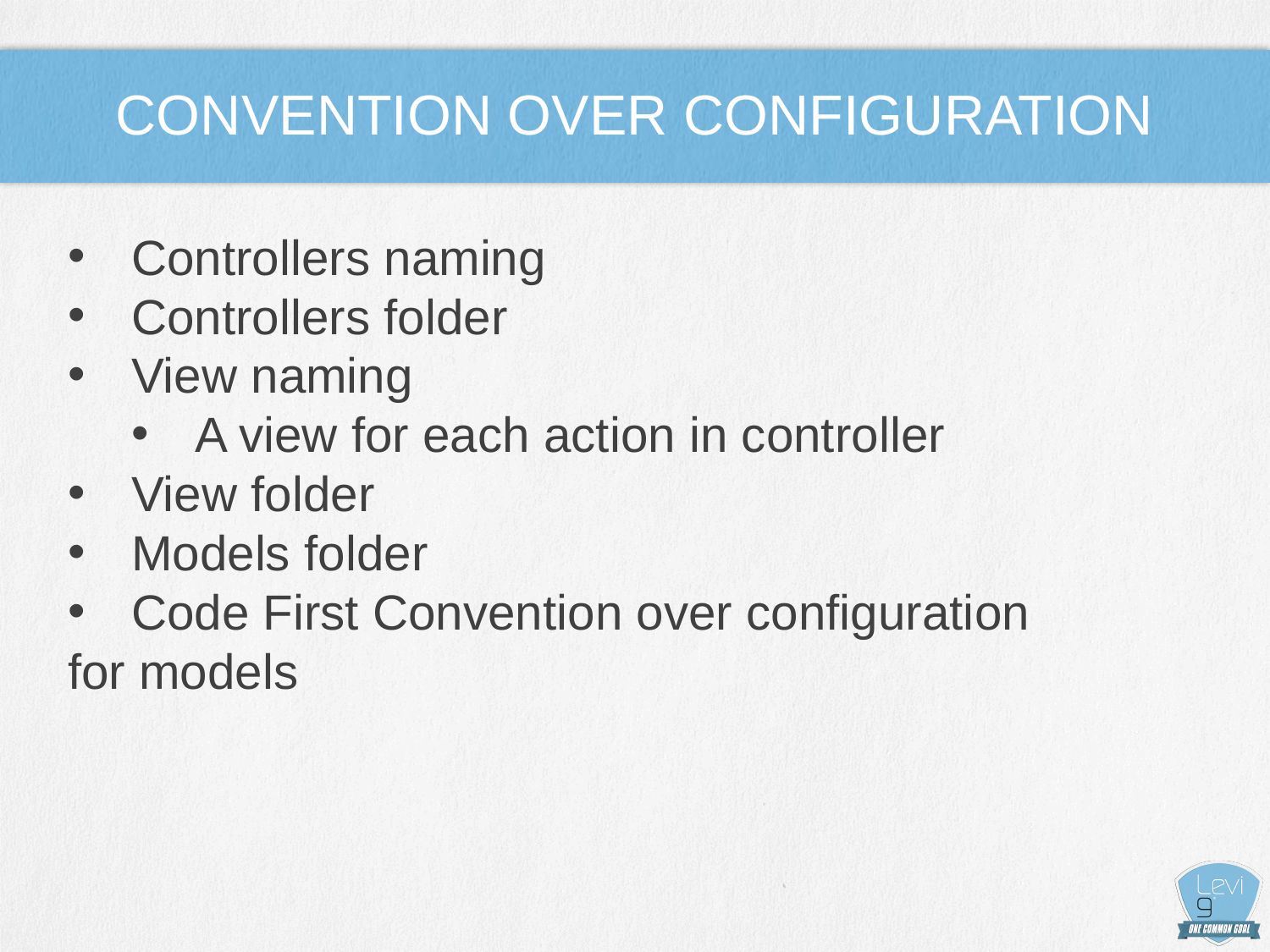

# Convention over Configuration
Controllers naming
Controllers folder
View naming
A view for each action in controller
View folder
Models folder
Code First Convention over configuration
for models